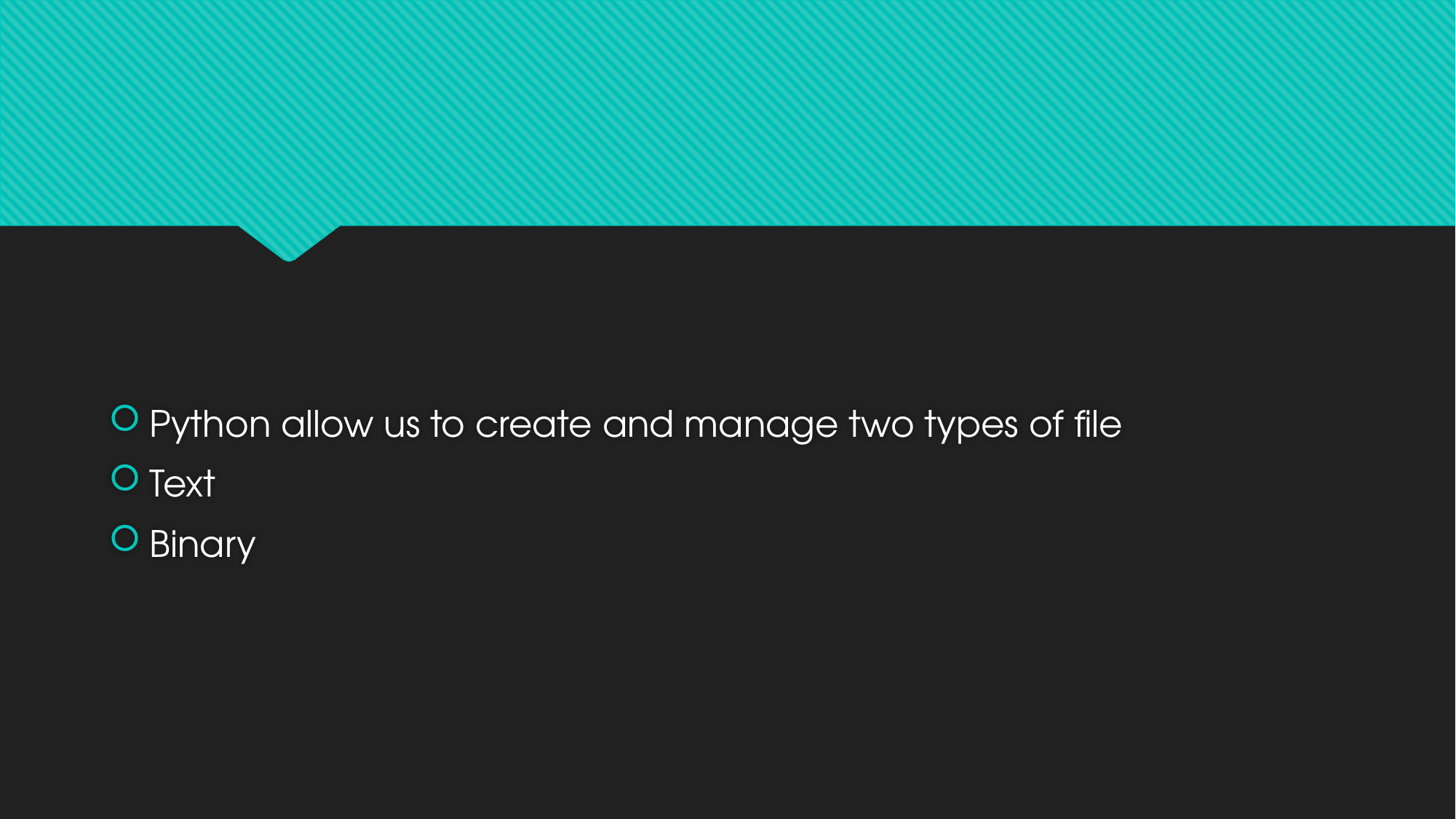

#
Python allow us to create and manage two types of file
Text
Binary